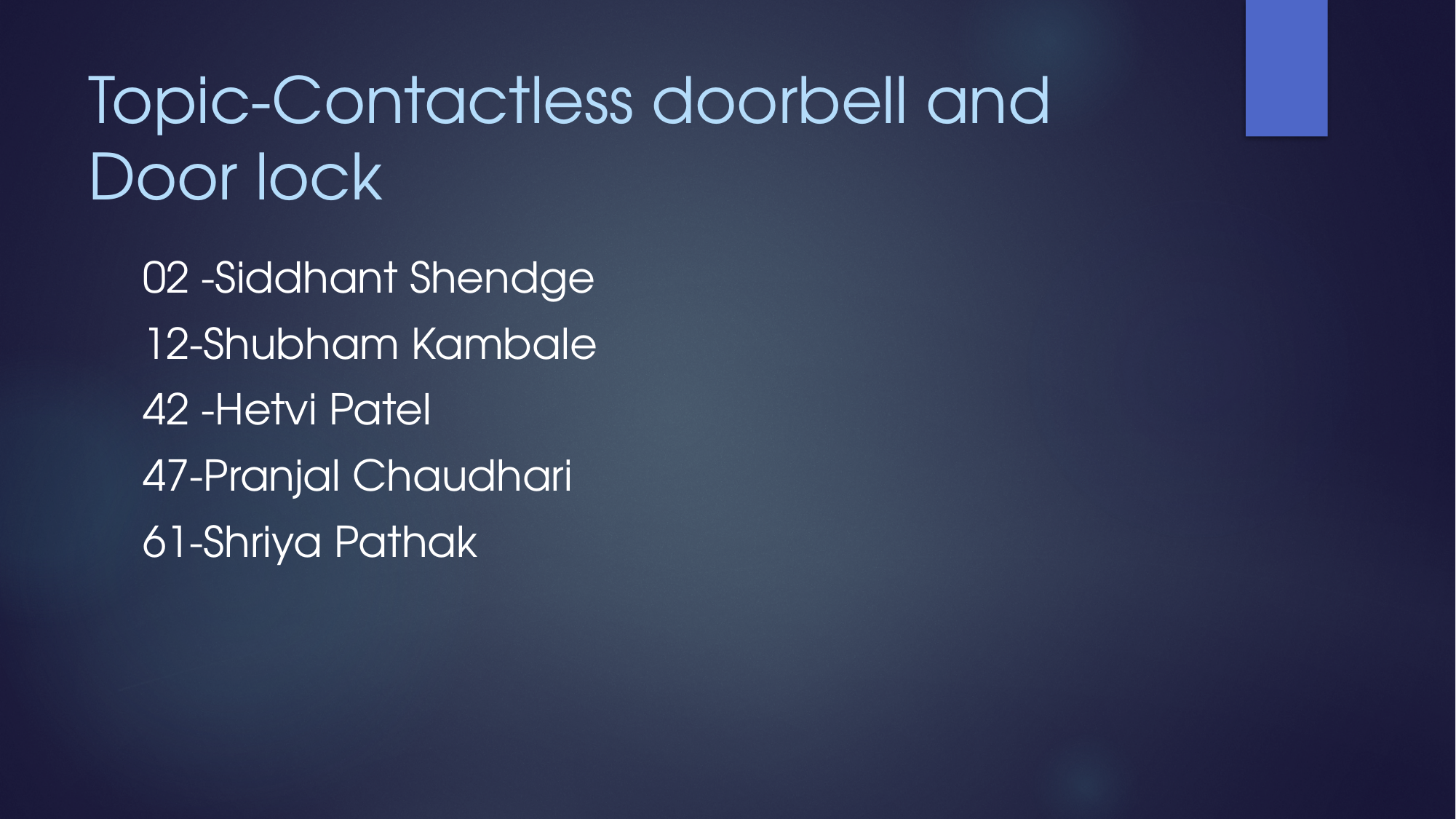

# Topic-Contactless doorbell and Door lock
02 -Siddhant Shendge
12-Shubham Kambale
42 -Hetvi Patel
47-Pranjal Chaudhari
61-Shriya Pathak